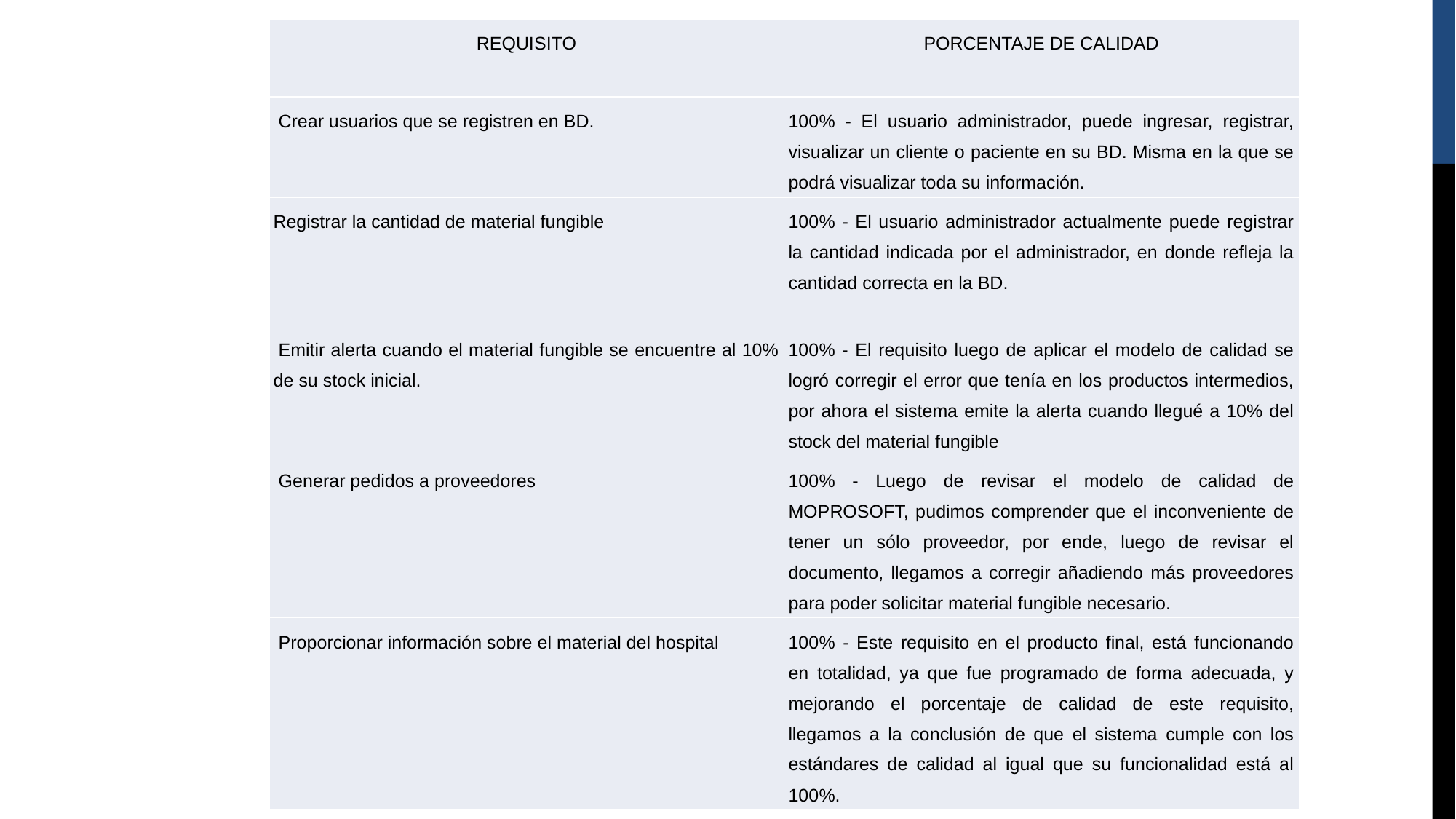

| REQUISITO | PORCENTAJE DE CALIDAD |
| --- | --- |
| Crear usuarios que se registren en BD. | 100% - El usuario administrador, puede ingresar, registrar, visualizar un cliente o paciente en su BD. Misma en la que se podrá visualizar toda su información. |
| Registrar la cantidad de material fungible | 100% - El usuario administrador actualmente puede registrar la cantidad indicada por el administrador, en donde refleja la cantidad correcta en la BD. |
| Emitir alerta cuando el material fungible se encuentre al 10% de su stock inicial. | 100% - El requisito luego de aplicar el modelo de calidad se logró corregir el error que tenía en los productos intermedios, por ahora el sistema emite la alerta cuando llegué a 10% del stock del material fungible |
| Generar pedidos a proveedores | 100% - Luego de revisar el modelo de calidad de MOPROSOFT, pudimos comprender que el inconveniente de tener un sólo proveedor, por ende, luego de revisar el documento, llegamos a corregir añadiendo más proveedores para poder solicitar material fungible necesario. |
| Proporcionar información sobre el material del hospital | 100% - Este requisito en el producto final, está funcionando en totalidad, ya que fue programado de forma adecuada, y mejorando el porcentaje de calidad de este requisito, llegamos a la conclusión de que el sistema cumple con los estándares de calidad al igual que su funcionalidad está al 100%. |